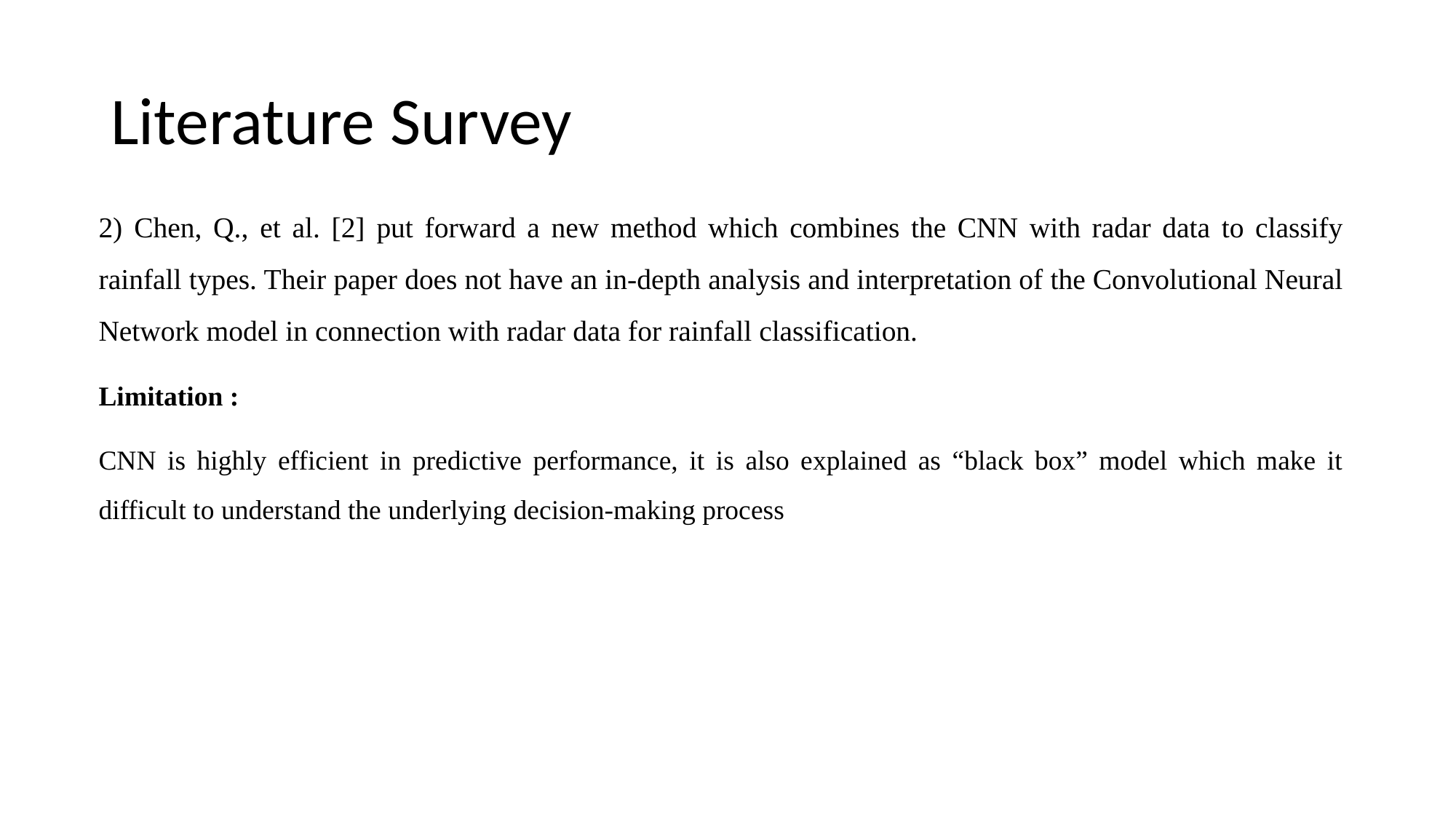

# Literature Survey
2) Chen, Q., et al. [2] put forward a new method which combines the CNN with radar data to classify rainfall types. Their paper does not have an in-depth analysis and interpretation of the Convolutional Neural Network model in connection with radar data for rainfall classification.
Limitation :
CNN is highly efficient in predictive performance, it is also explained as “black box” model which make it difficult to understand the underlying decision-making process